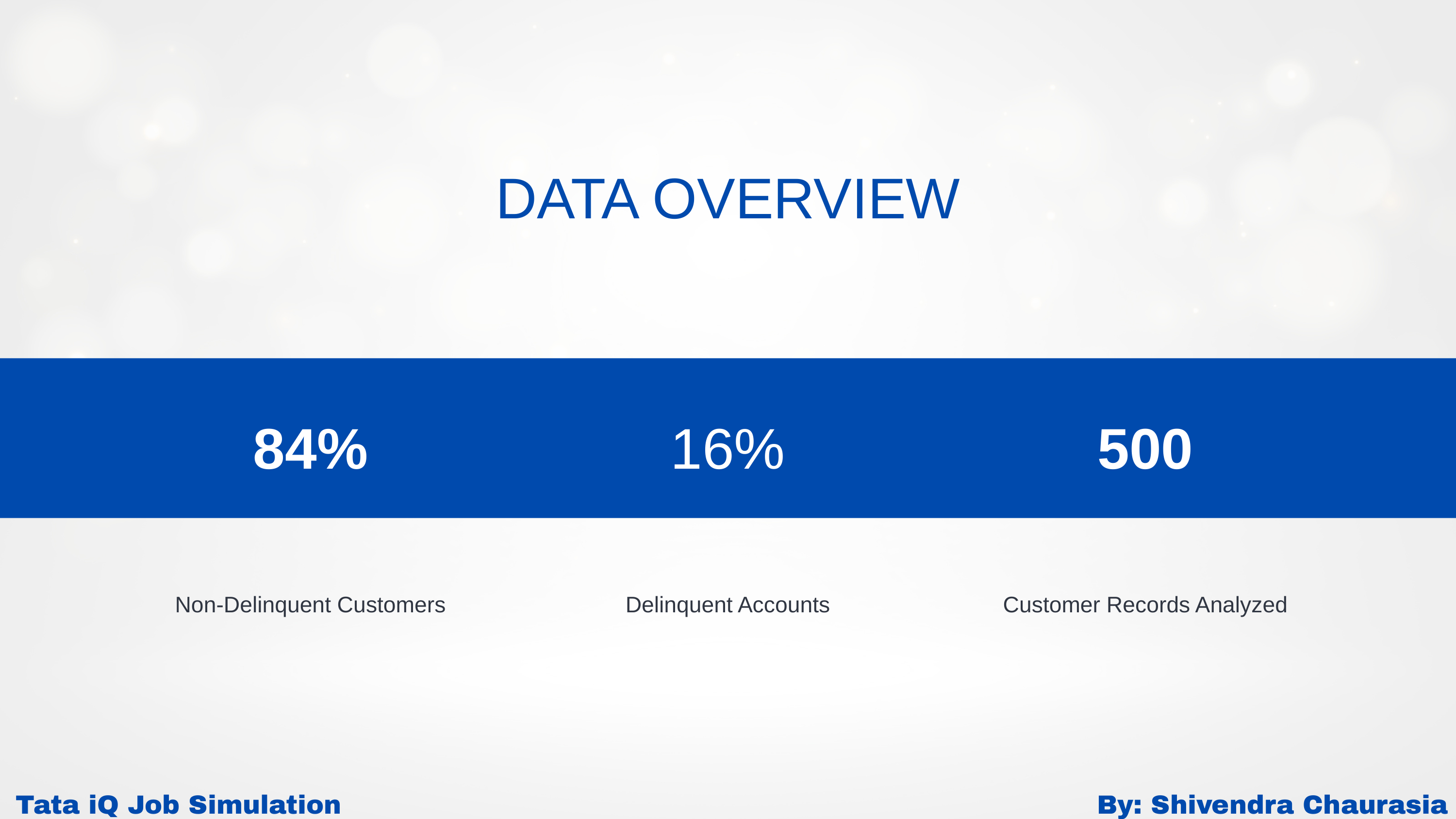

DATA OVERVIEW

84%
16%
500
Non-Delinquent Customers
Delinquent Accounts
Customer Records Analyzed
Tata iQ Job Simulation
By: Shivendra Chaurasia